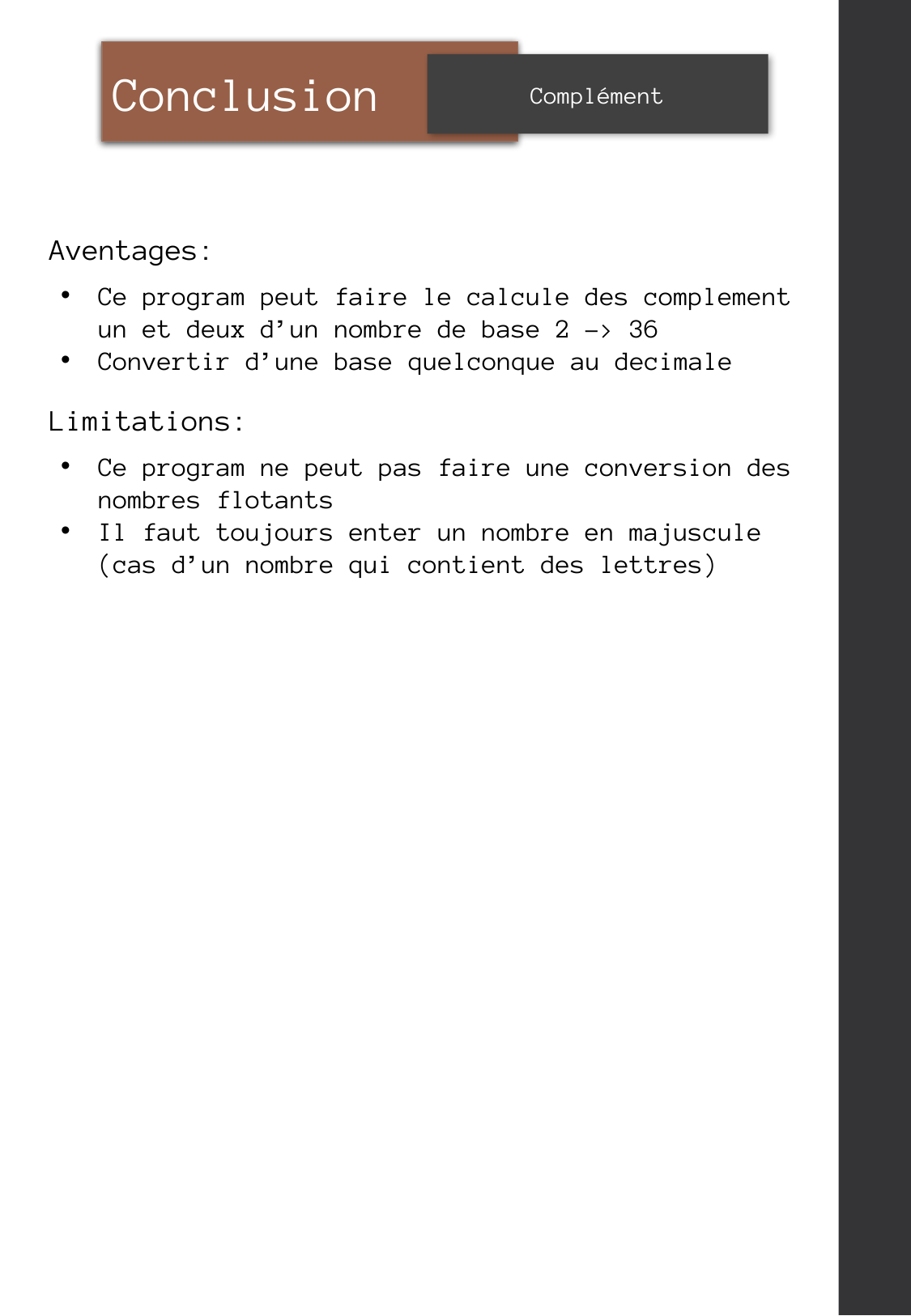

Conclusion
Complément
Aventages:
Ce program peut faire le calcule des complement un et deux d’un nombre de base 2 -> 36
Convertir d’une base quelconque au decimale
Limitations:
Ce program ne peut pas faire une conversion des nombres flotants
Il faut toujours enter un nombre en majuscule (cas d’un nombre qui contient des lettres)